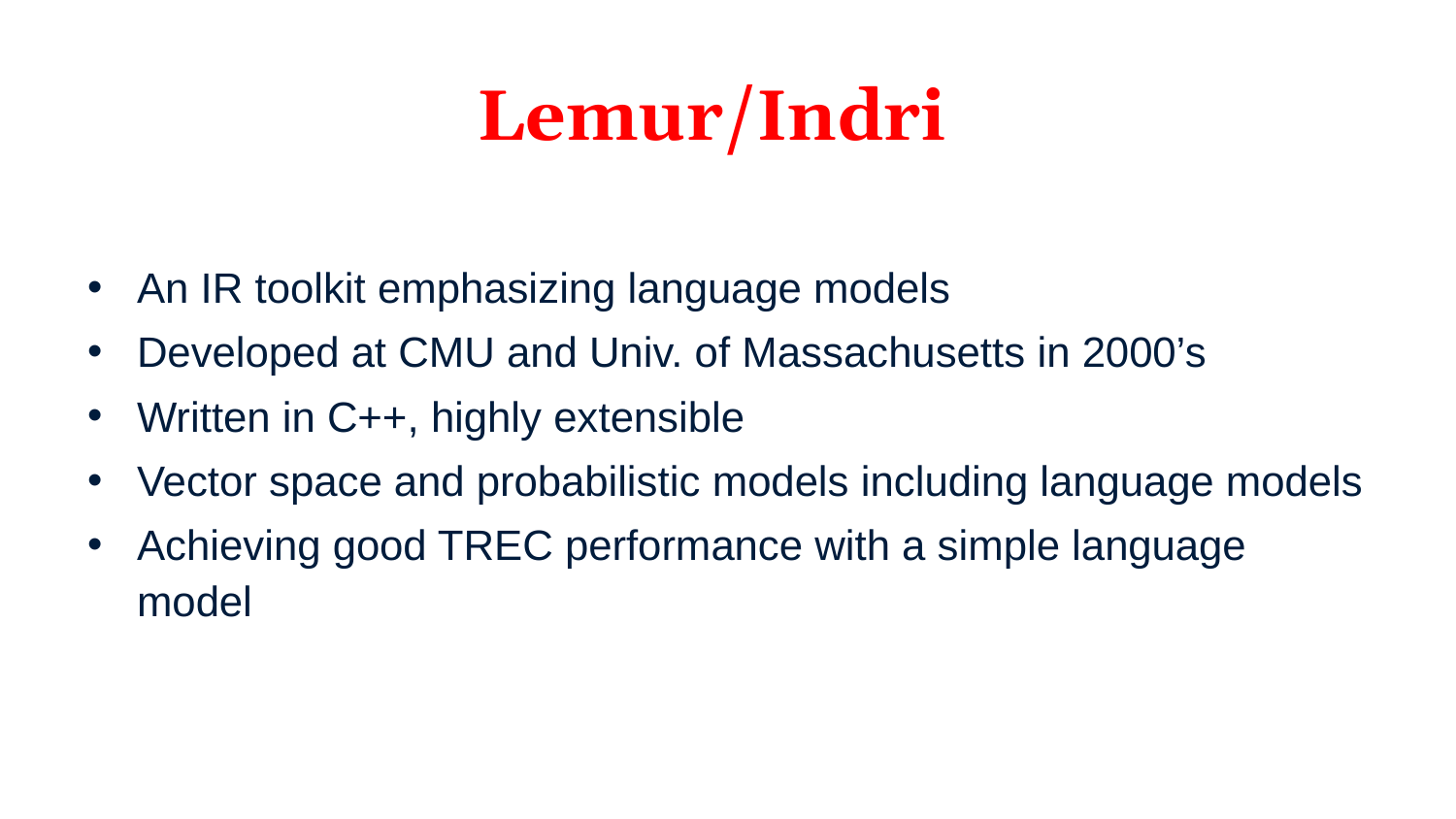

# Lemur/Indri
An IR toolkit emphasizing language models
Developed at CMU and Univ. of Massachusetts in 2000’s
Written in C++, highly extensible
Vector space and probabilistic models including language models
Achieving good TREC performance with a simple language model